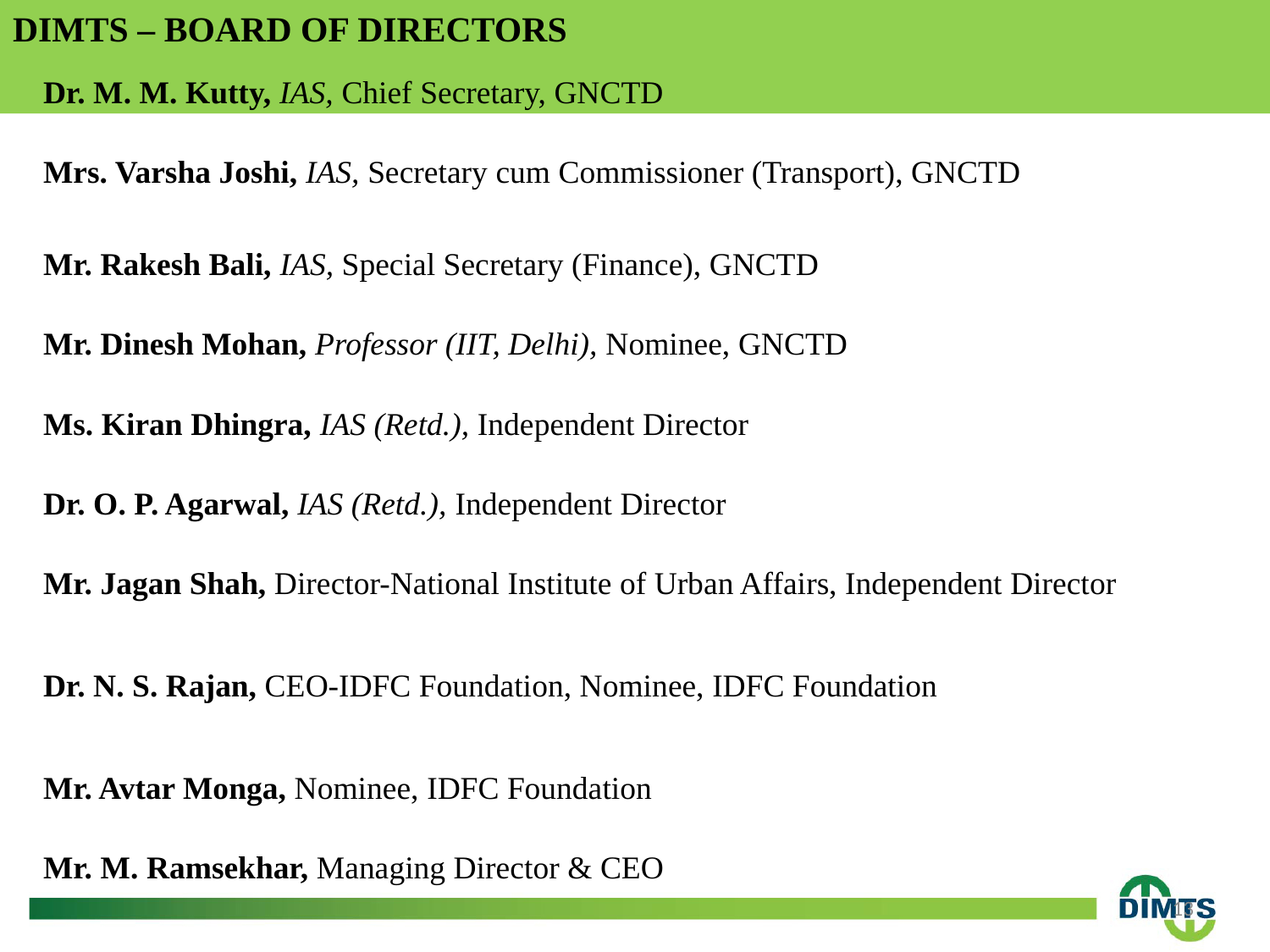

# DIMTS – BOARD OF DIRECTORS
| Dr. M. M. Kutty, IAS, Chief Secretary, GNCTD |
| --- |
|  |
| Mrs. Varsha Joshi, IAS, Secretary cum Commissioner (Transport), GNCTD |
|  |
| Mr. Rakesh Bali, IAS, Special Secretary (Finance), GNCTD |
|  |
| Mr. Dinesh Mohan, Professor (IIT, Delhi), Nominee, GNCTD |
|  |
| Ms. Kiran Dhingra, IAS (Retd.), Independent Director |
|  |
| Dr. O. P. Agarwal, IAS (Retd.), Independent Director |
|  |
| Mr. Jagan Shah, Director-National Institute of Urban Affairs, Independent Director |
|  |
| Dr. N. S. Rajan, CEO-IDFC Foundation, Nominee, IDFC Foundation |
|  |
| Mr. Avtar Monga, Nominee, IDFC Foundation |
|  |
| Mr. M. Ramsekhar, Managing Director & CEO |
13